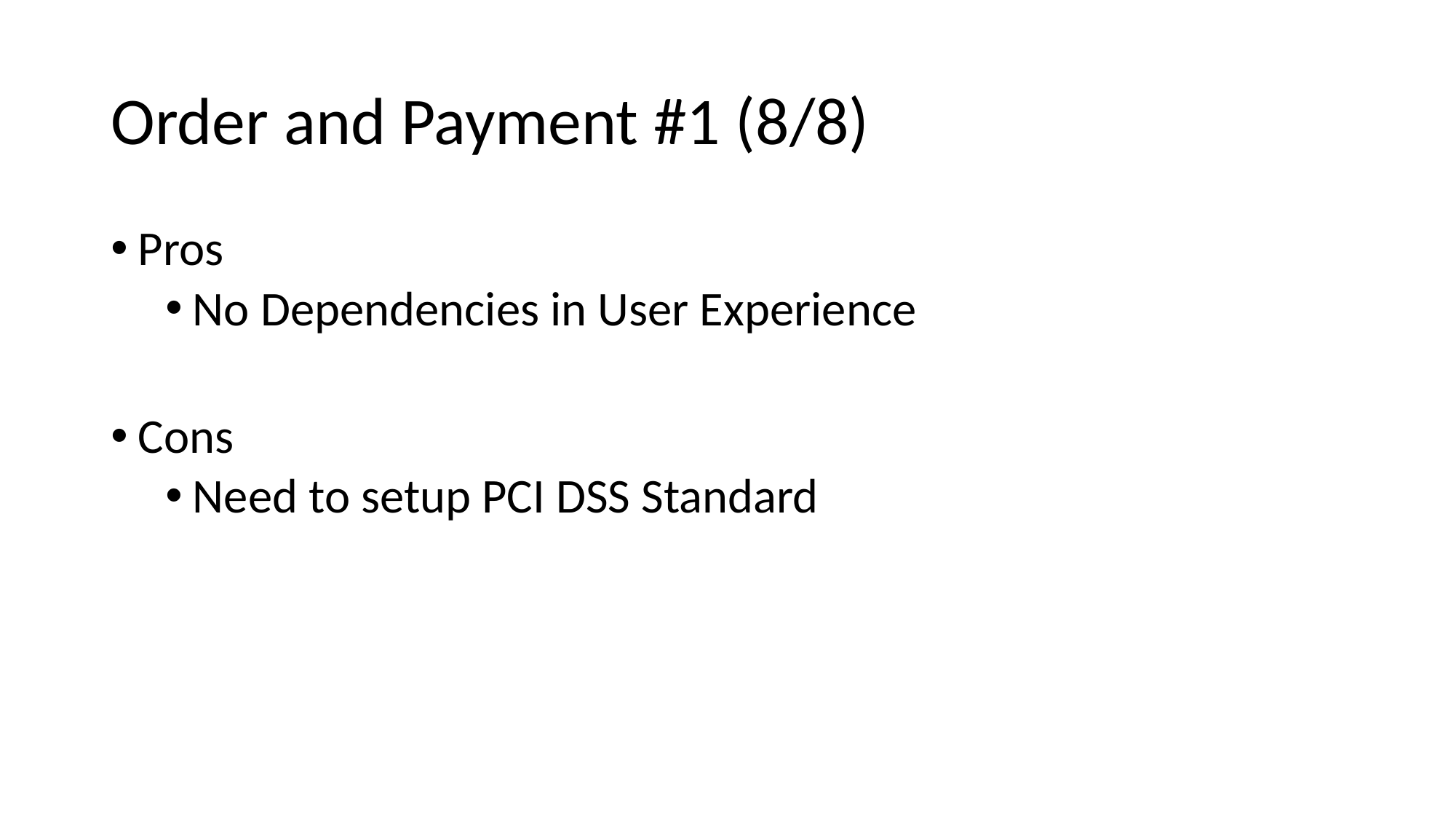

# Order and Payment #1 (8/8)
Pros
No Dependencies in User Experience

Cons
Need to setup PCI DSS Standard